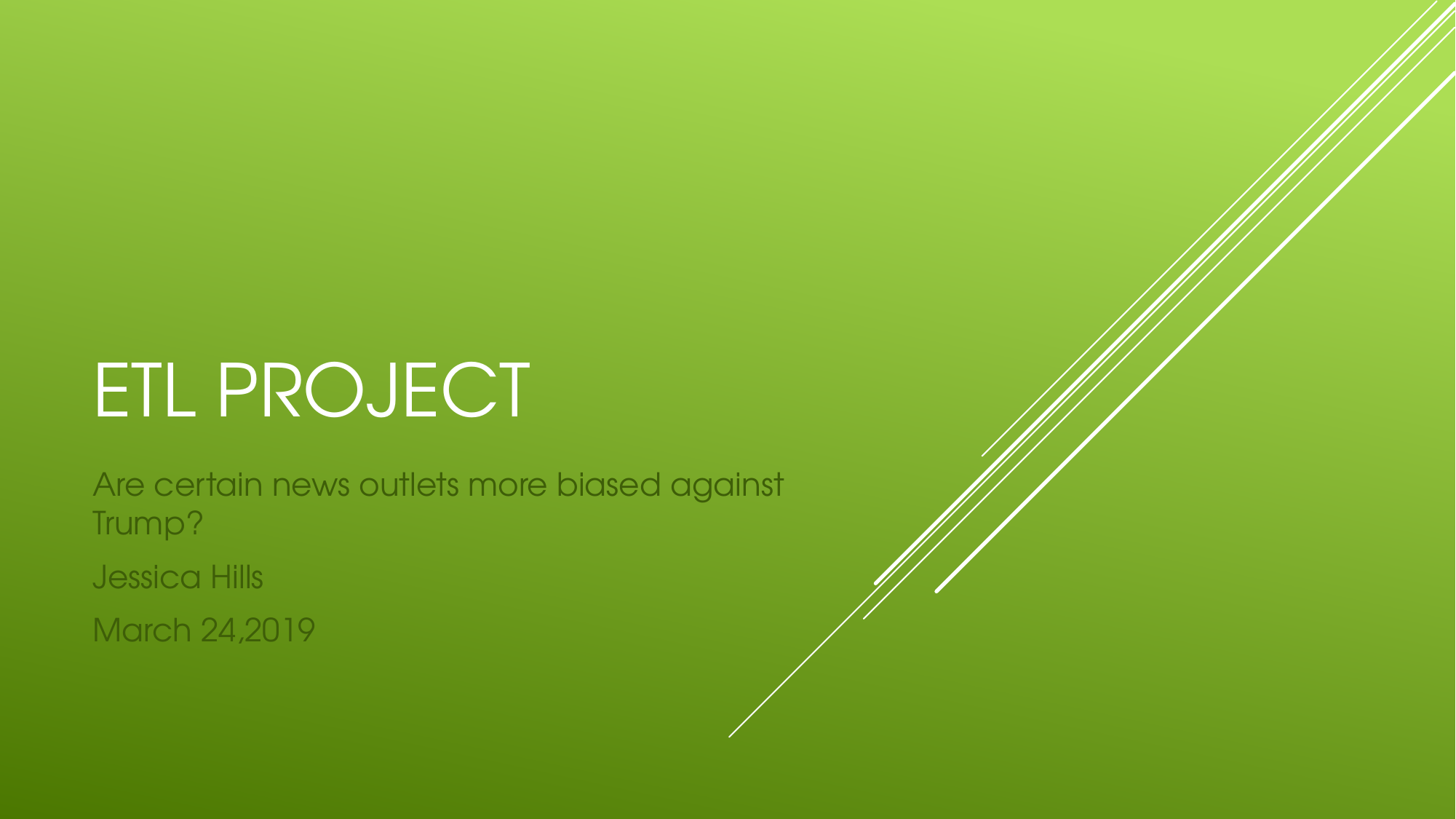

# ETL Project
Are certain news outlets more biased against Trump?
Jessica Hills
March 24,2019